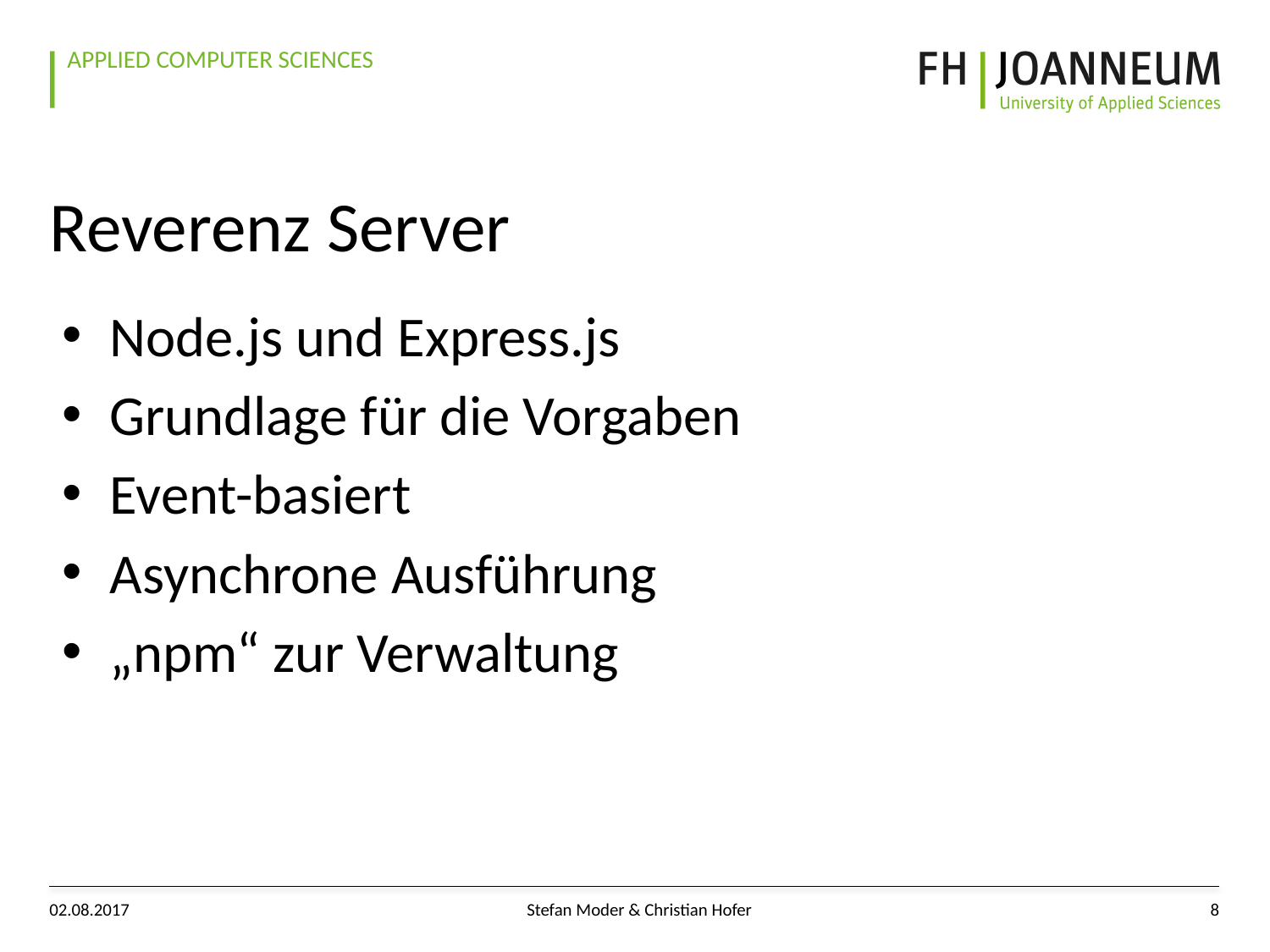

# Reverenz Server
Node.js und Express.js
Grundlage für die Vorgaben
Event-basiert
Asynchrone Ausführung
„npm“ zur Verwaltung

02.08.2017
Stefan Moder & Christian Hofer
8